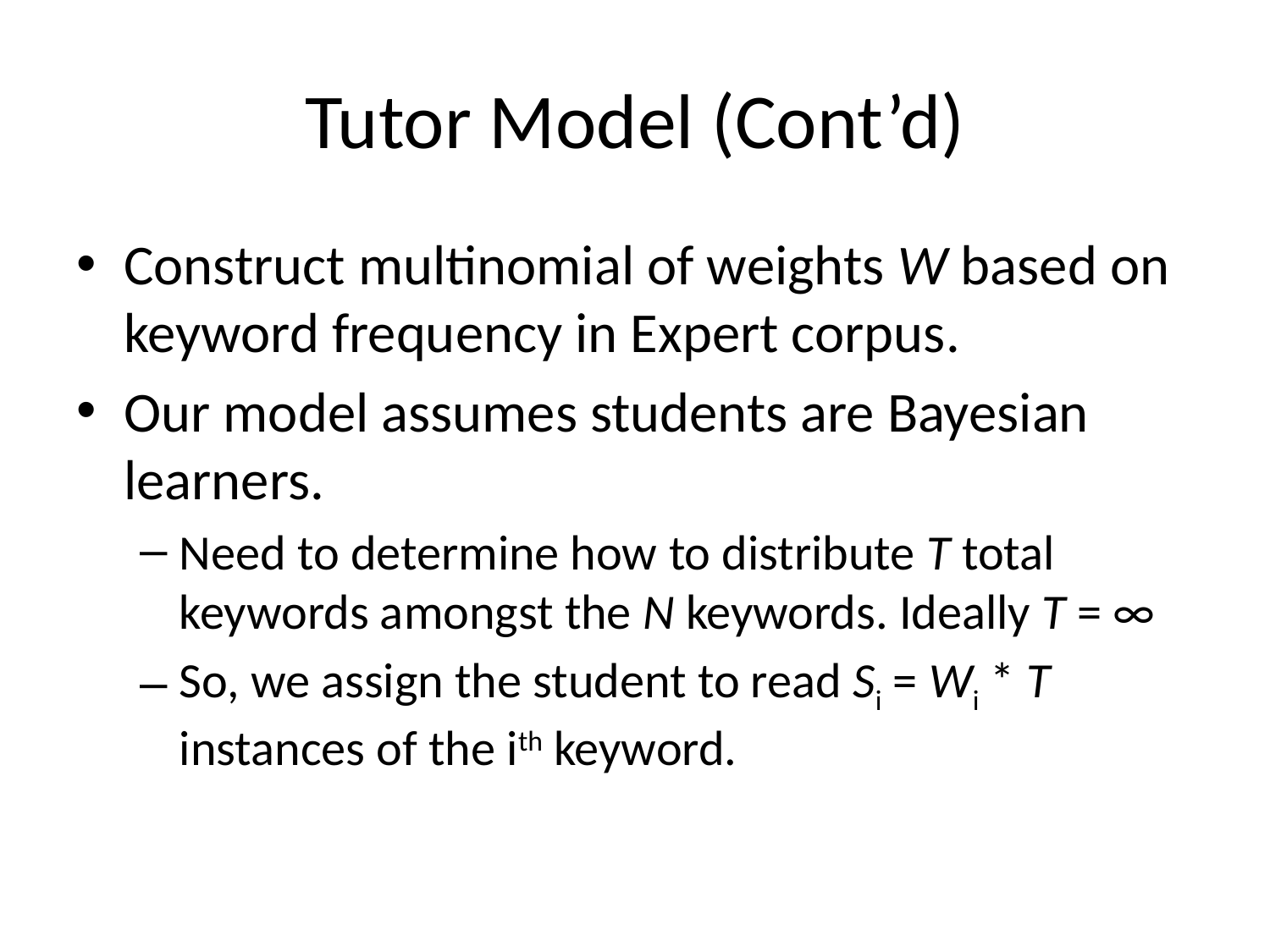

# Tutor Model (Cont’d)
Construct multinomial of weights W based on keyword frequency in Expert corpus.
Our model assumes students are Bayesian learners.
Need to determine how to distribute T total keywords amongst the N keywords. Ideally T = ∞
So, we assign the student to read Si = Wi * T instances of the ith keyword.